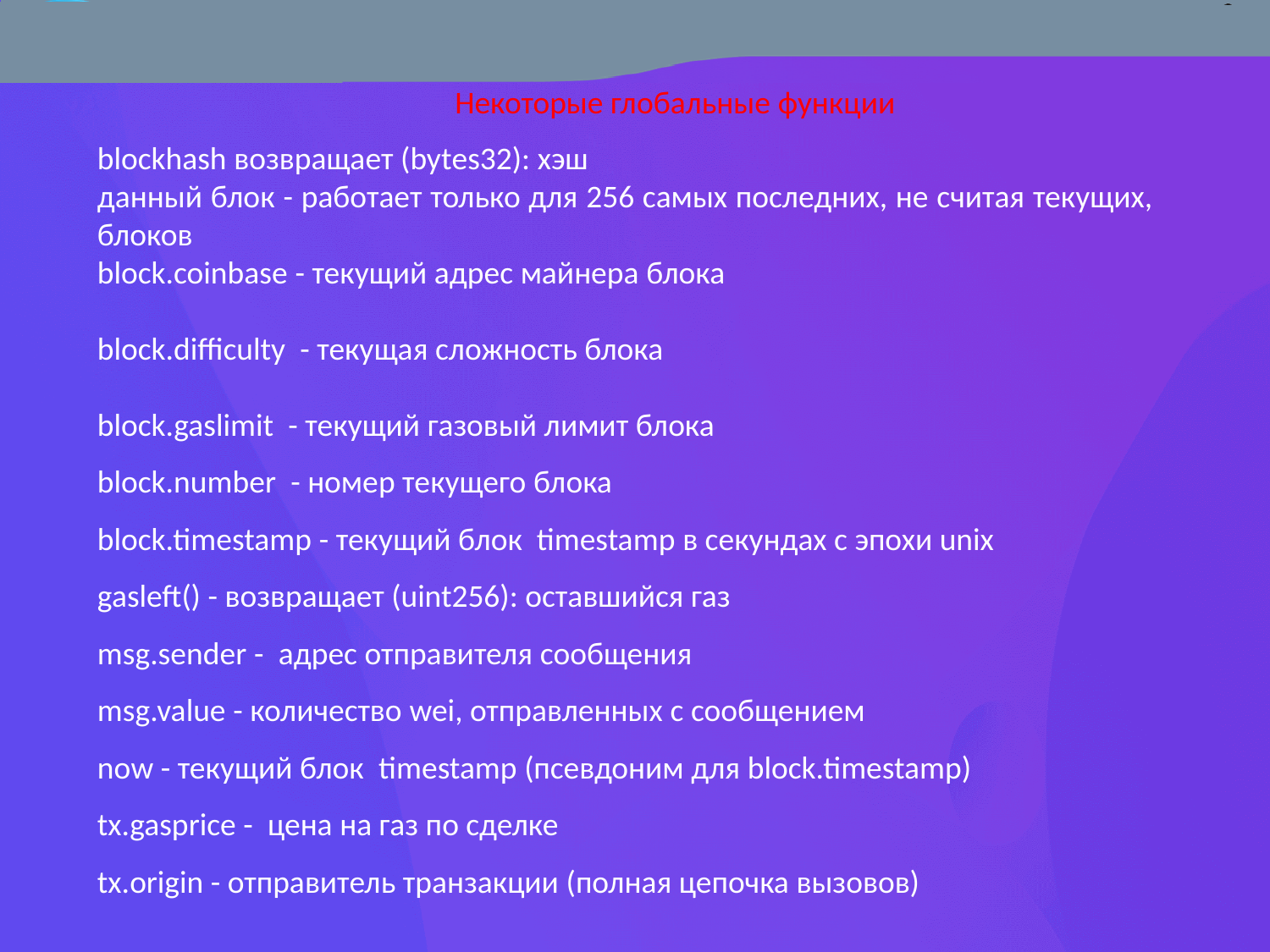

Некоторые глобальные функции
blockhash возвращает (bytes32): хэш
данный блок - работает только для 256 самых последних, не считая текущих, блоков
block.coinbase - текущий адрес майнера блока

block.difficulty  - текущая сложность блока

block.gaslimit  - текущий газовый лимит блока
block.number  - номер текущего блока
block.timestamp - текущий блок  timestamp в секундах с эпохи unix
gasleft() - возвращает (uint256): оставшийся газ
msg.sender -  адрес отправителя сообщения
msg.value - количество wei, отправленных с сообщением
now - текущий блок  timestamp (псевдоним для block.timestamp)
tx.gasprice -  цена на газ по сделке
tx.origin - отправитель транзакции (полная цепочка вызовов)